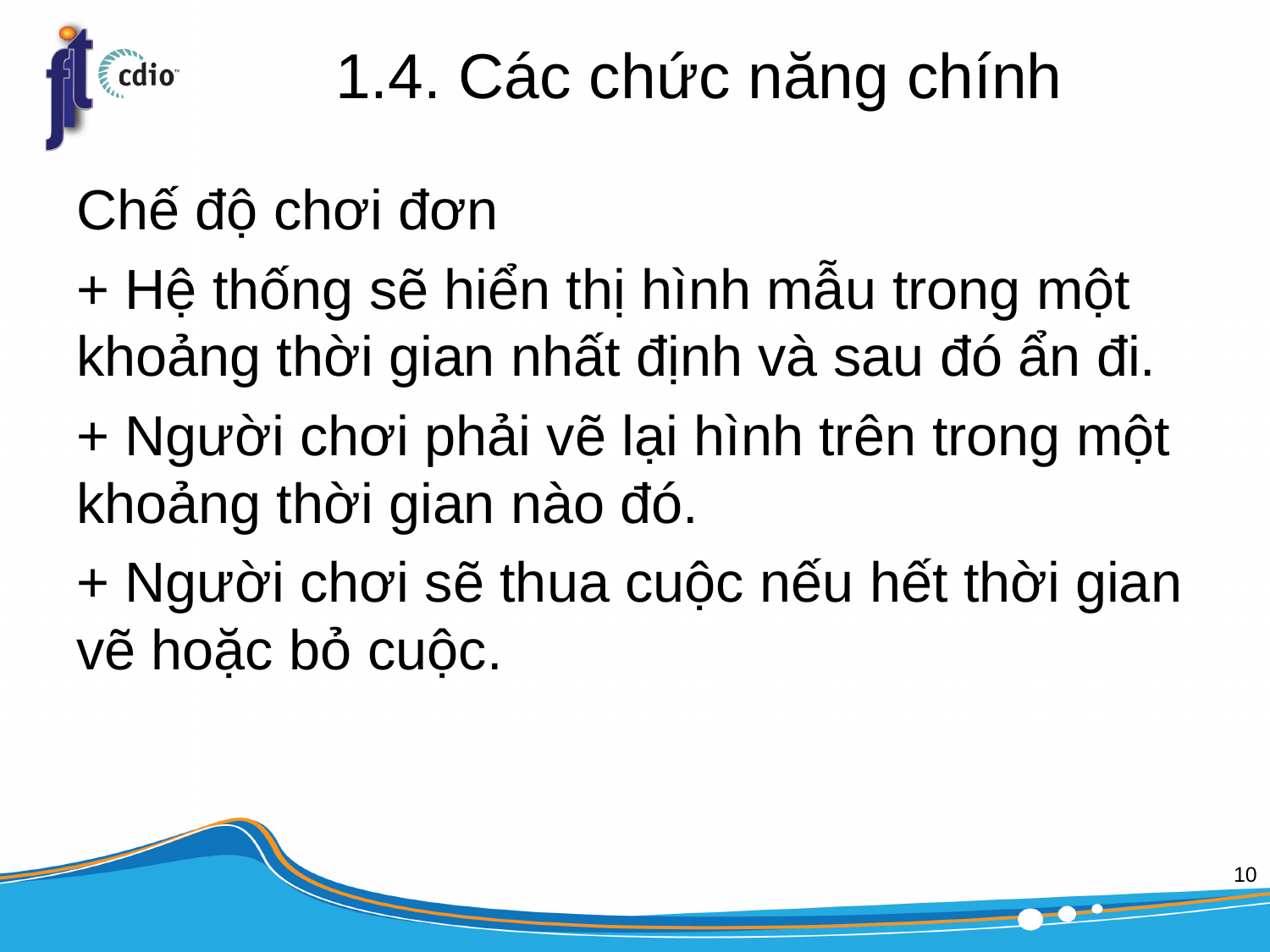

# 1.4. Các chức năng chính
Chế độ chơi đơn
+ Hệ thống sẽ hiển thị hình mẫu trong một khoảng thời gian nhất định và sau đó ẩn đi.
+ Người chơi phải vẽ lại hình trên trong một khoảng thời gian nào đó.
+ Người chơi sẽ thua cuộc nếu hết thời gian vẽ hoặc bỏ cuộc.
10